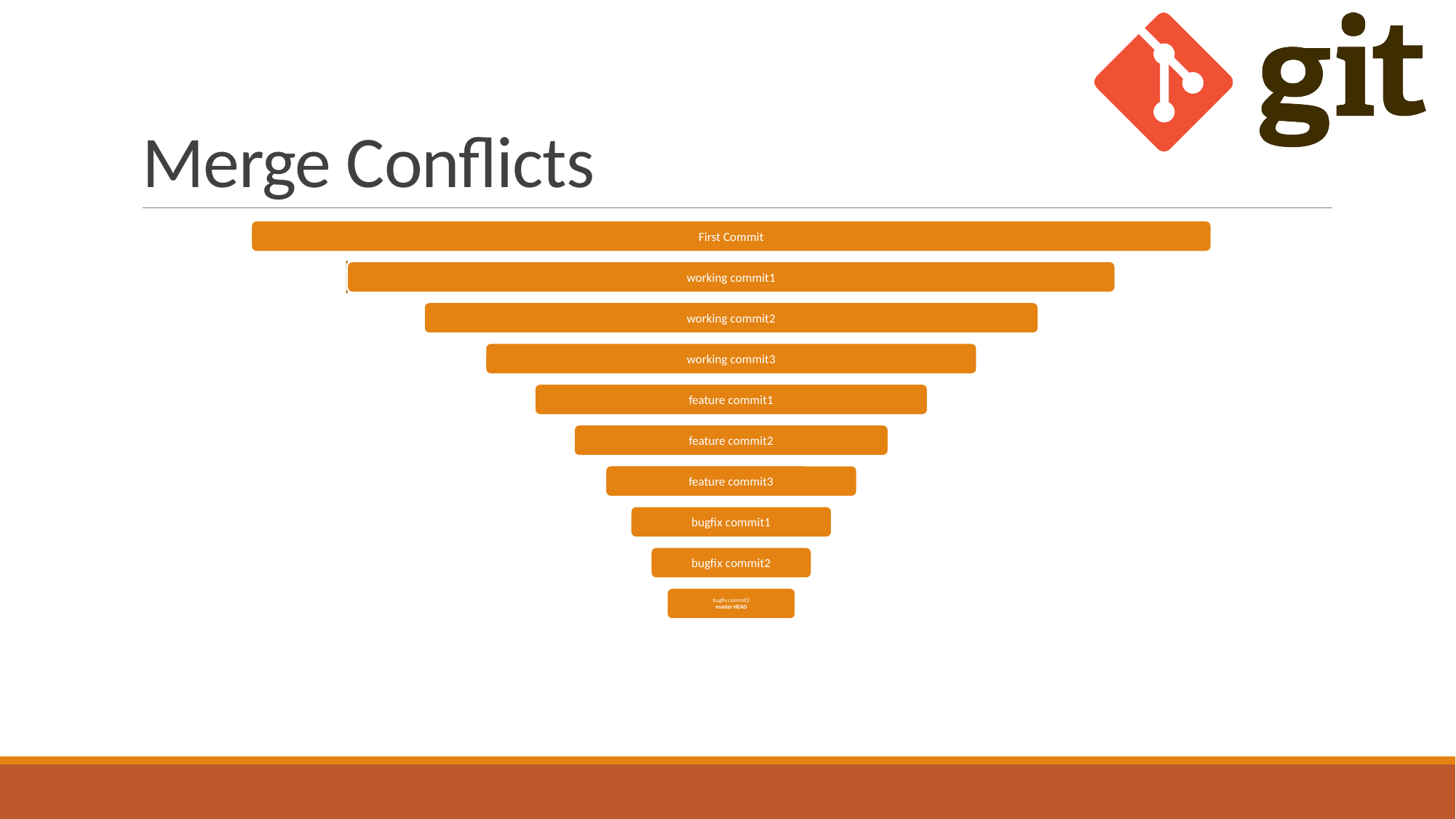

# Merge Conflicts
First Commit
working commit1
feature commit1
bugfix commit1
working commit2
working commit3
feature commit2
feature commit3
bugfix commit2
bugfix commit3
master HEAD